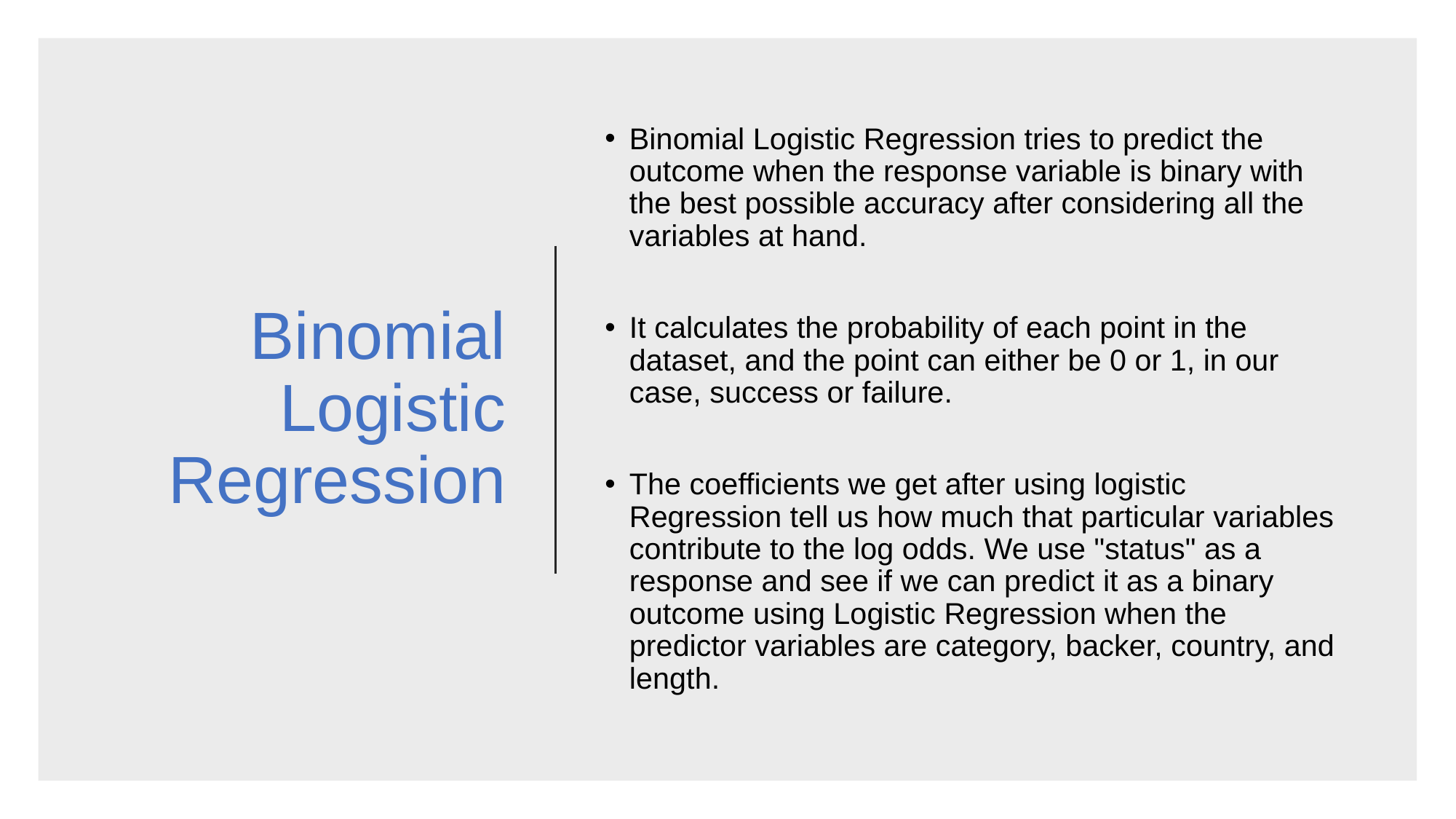

# Binomial Logistic Regression
Binomial Logistic Regression tries to predict the outcome when the response variable is binary with the best possible accuracy after considering all the variables at hand.

It calculates the probability of each point in the dataset, and the point can either be 0 or 1, in our case, success or failure.

The coefficients we get after using logistic Regression tell us how much that particular variables contribute to the log odds. We use "status" as a response and see if we can predict it as a binary outcome using Logistic Regression when the predictor variables are category, backer, country, and length.